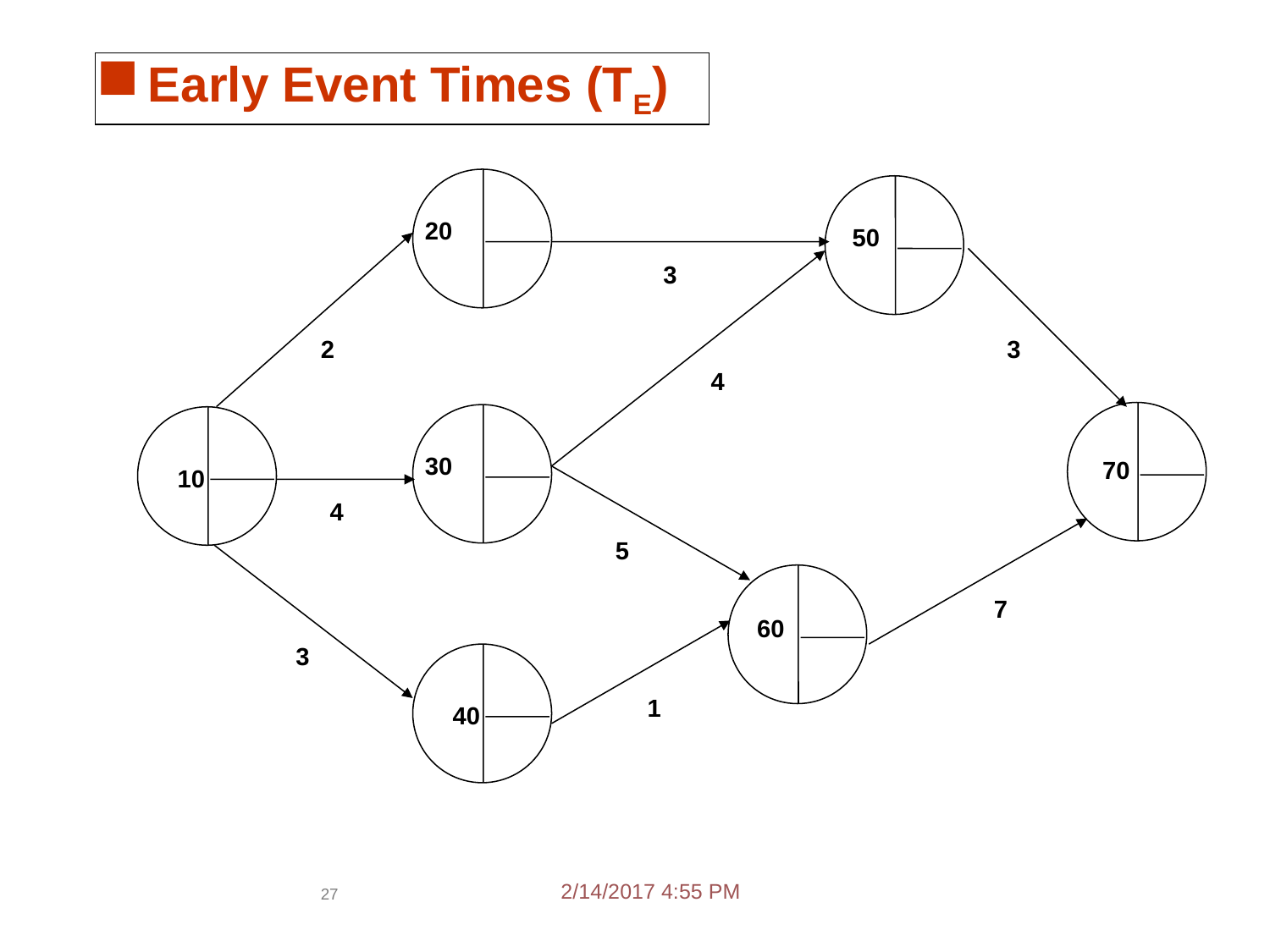

Early Event Times (TE)

20

50

70

30

            10

60

            40

3
2
3
4
4
5
7
3
1
2/14/2017 4:55 PM
27